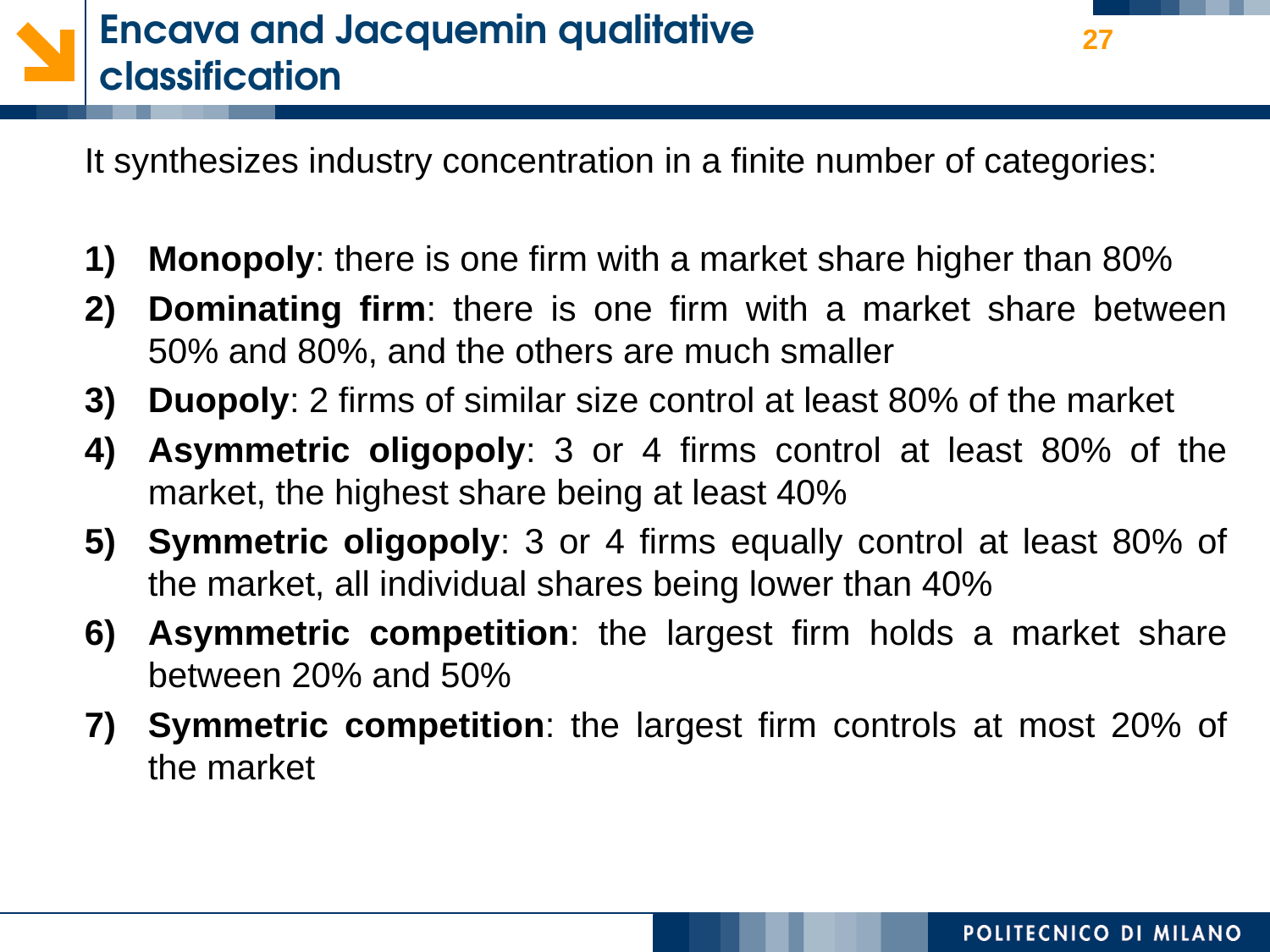

# Encava and Jacquemin qualitative classification
27
It synthesizes industry concentration in a finite number of categories:

Monopoly: there is one firm with a market share higher than 80%
Dominating firm: there is one firm with a market share between 50% and 80%, and the others are much smaller
Duopoly: 2 firms of similar size control at least 80% of the market
Asymmetric oligopoly: 3 or 4 firms control at least 80% of the market, the highest share being at least 40%
Symmetric oligopoly: 3 or 4 firms equally control at least 80% of the market, all individual shares being lower than 40%
Asymmetric competition: the largest firm holds a market share between 20% and 50%
Symmetric competition: the largest firm controls at most 20% of the market